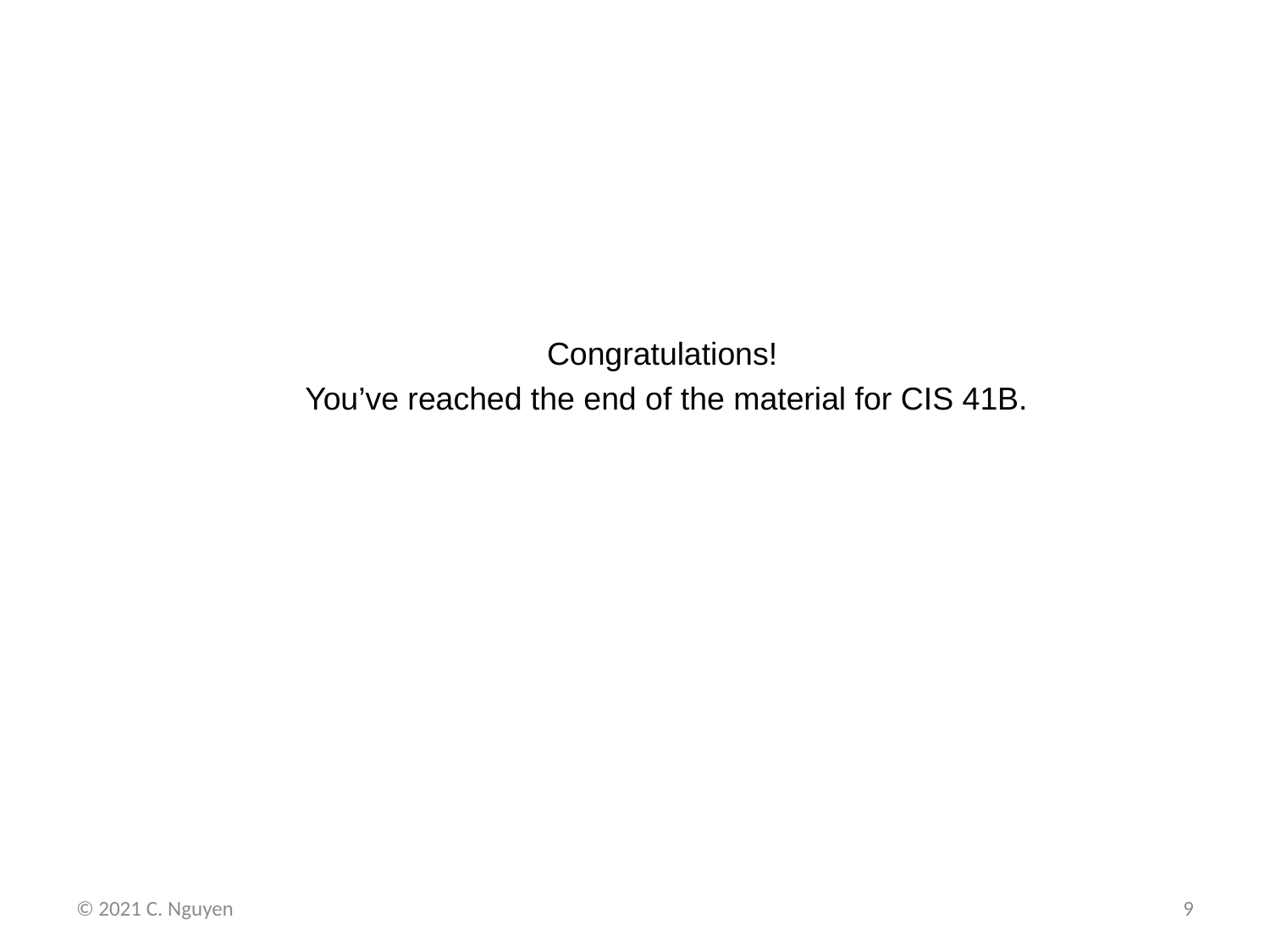

Congratulations!
You’ve reached the end of the material for CIS 41B.
© 2021 C. Nguyen
9